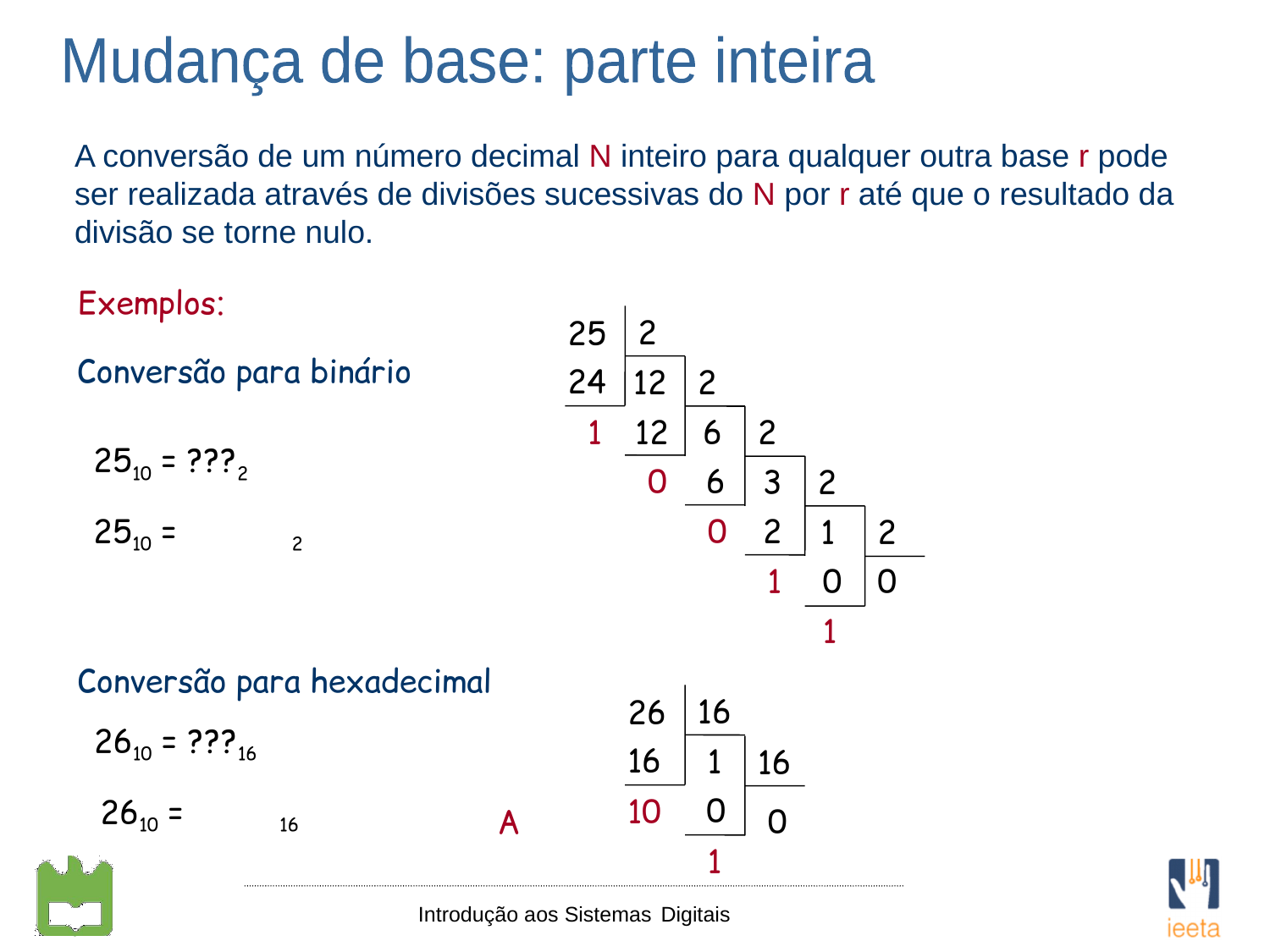

Mudança de base: parte inteira
A conversão de um número decimal N inteiro para qualquer outra base r pode ser realizada através de divisões sucessivas do N por r até que o resultado da divisão se torne nulo.
Exemplos:
Conversão para binário
2510 = ???2

2
25
24
12

2

1
12
6

2

0
6
3

2
2510 =            2

0
2
1

2

1
0
0
1

Conversão para hexadecimal
2610 = ???16

16
26
16
1

16
  0
10

2610 =          16
0
A

1